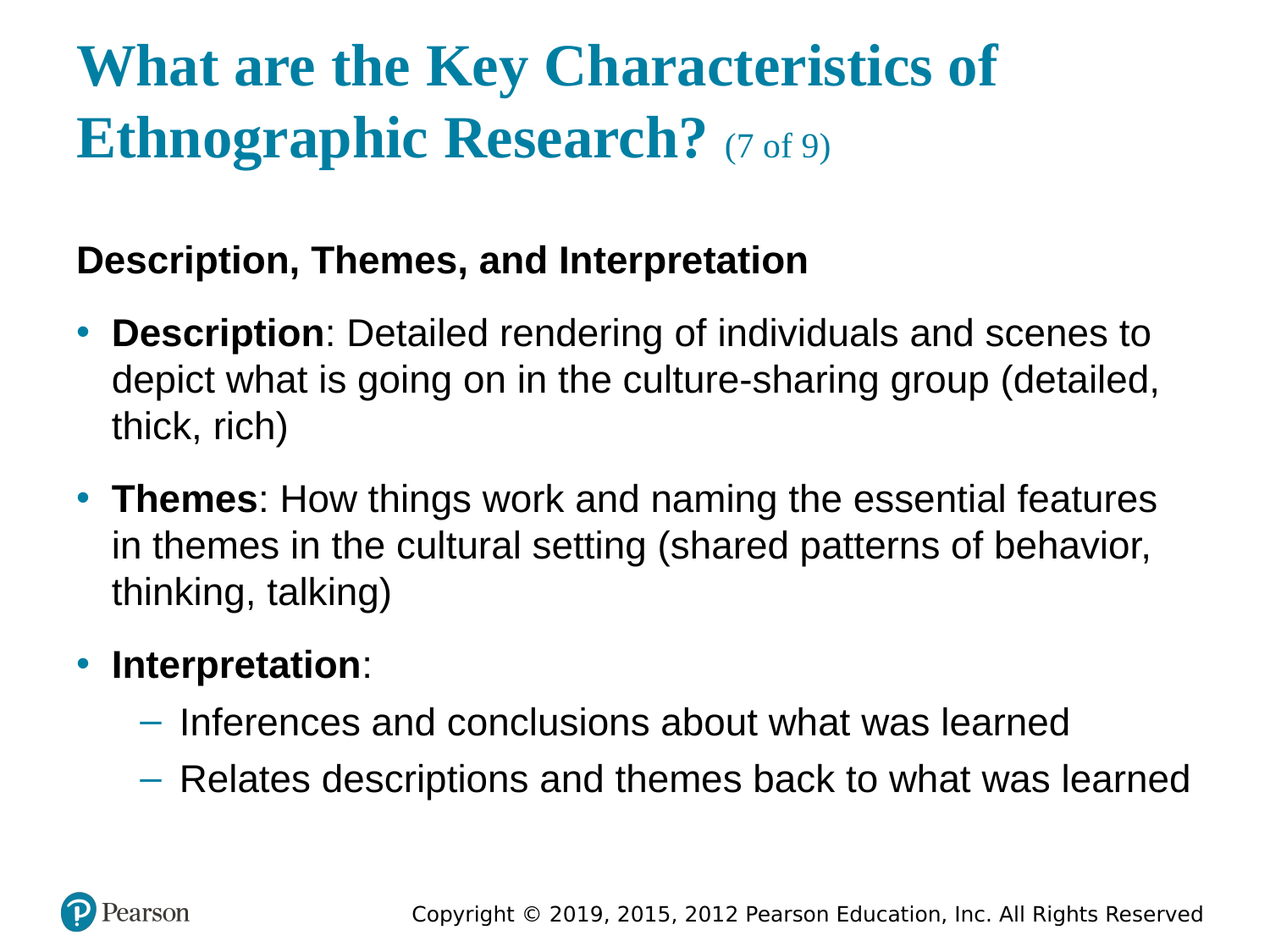

# What are the Key Characteristics of Ethnographic Research? (7 of 9)
Description, Themes, and Interpretation
Description: Detailed rendering of individuals and scenes to depict what is going on in the culture-sharing group (detailed, thick, rich)
Themes: How things work and naming the essential features in themes in the cultural setting (shared patterns of behavior, thinking, talking)
Interpretation:
Inferences and conclusions about what was learned
Relates descriptions and themes back to what was learned